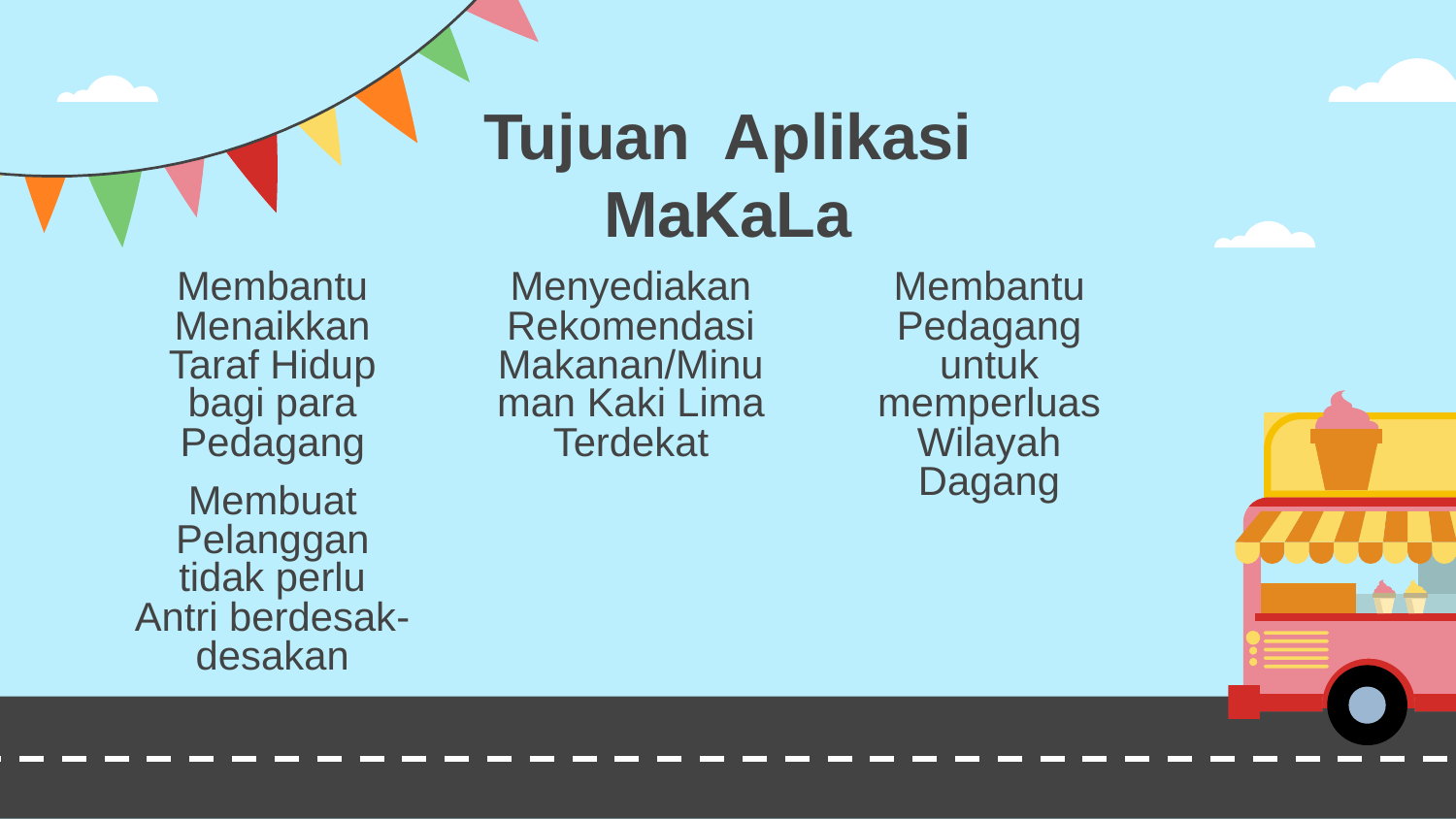

# Tujuan  Aplikasi MaKaLa
Membantu Menaikkan Taraf Hidup bagi para Pedagang
Menyediakan Rekomendasi Makanan/Minuman Kaki Lima Terdekat
Membantu Pedagang untuk memperluas Wilayah Dagang

Membuat Pelanggan tidak perlu Antri berdesak-desakan